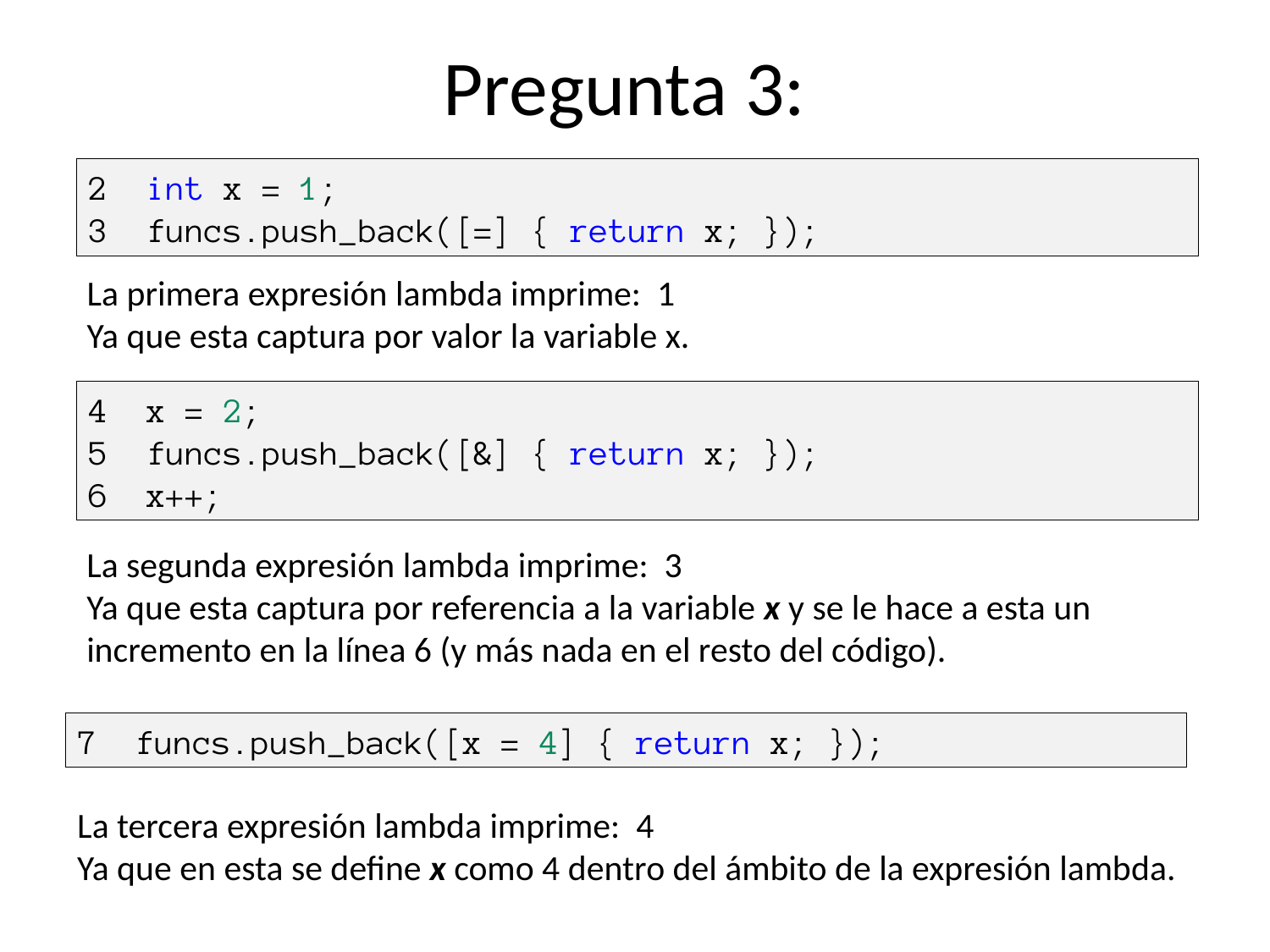

Pregunta 3:
2  int x = 1;
3  funcs.push_back([=] { return x; });
La primera expresión lambda imprime:  1
Ya que esta captura por valor la variable x.
4  x = 2;
5  funcs.push_back([&] { return x; });
6  x++;
La segunda expresión lambda imprime:  3
Ya que esta captura por referencia a la variable x y se le hace a esta un incremento en la línea 6 (y más nada en el resto del código).
7  funcs.push_back([x = 4] { return x; });
La tercera expresión lambda imprime:  4
Ya que en esta se define x como 4 dentro del ámbito de la expresión lambda.